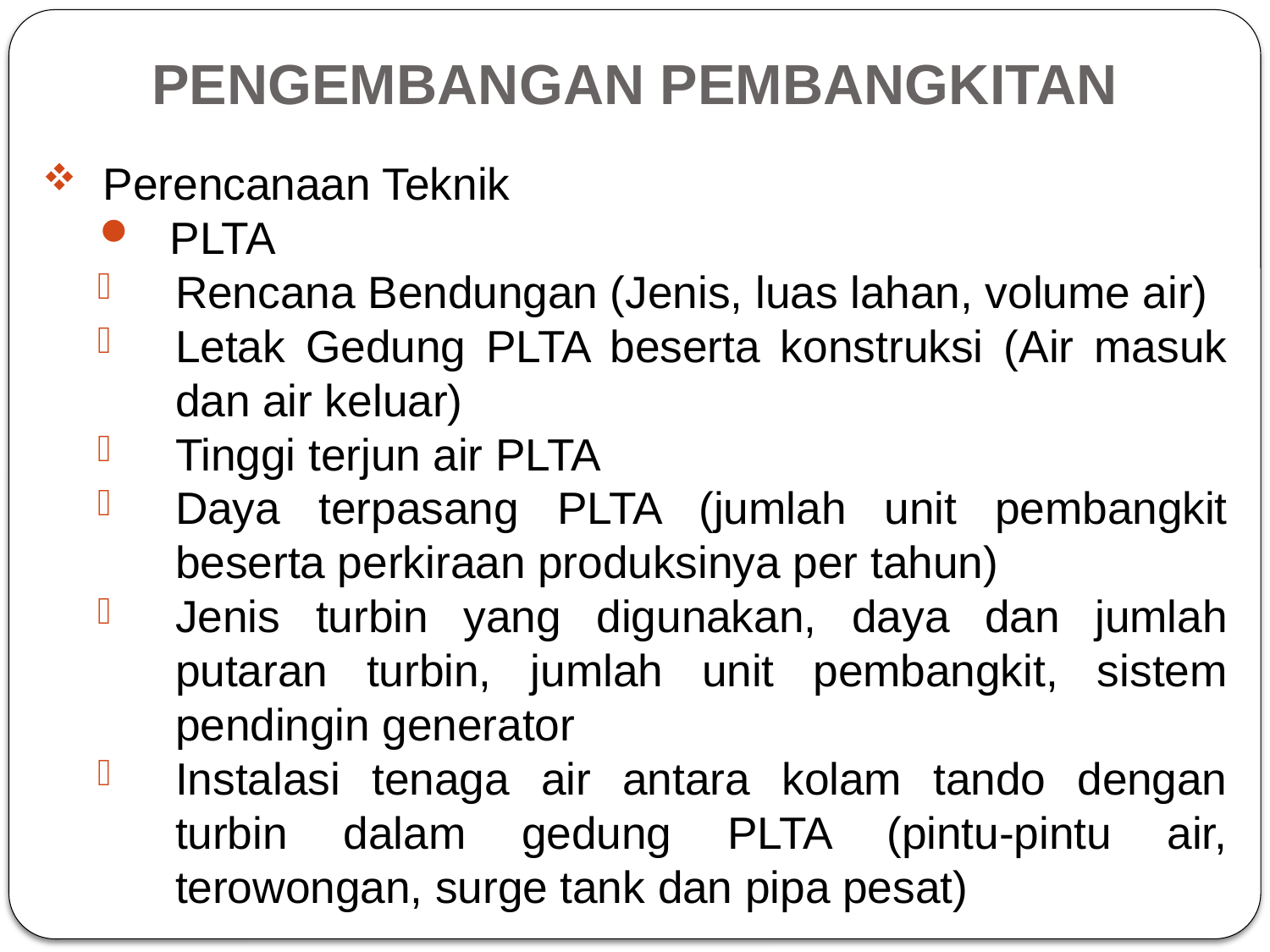

PENGEMBANGAN PEMBANGKITAN
Perencanaan Teknik
PLTA
Rencana Bendungan (Jenis, luas lahan, volume air)
Letak Gedung PLTA beserta konstruksi (Air masuk dan air keluar)
Tinggi terjun air PLTA
Daya terpasang PLTA (jumlah unit pembangkit beserta perkiraan produksinya per tahun)
Jenis turbin yang digunakan, daya dan jumlah putaran turbin, jumlah unit pembangkit, sistem pendingin generator
Instalasi tenaga air antara kolam tando dengan turbin dalam gedung PLTA (pintu-pintu air, terowongan, surge tank dan pipa pesat)